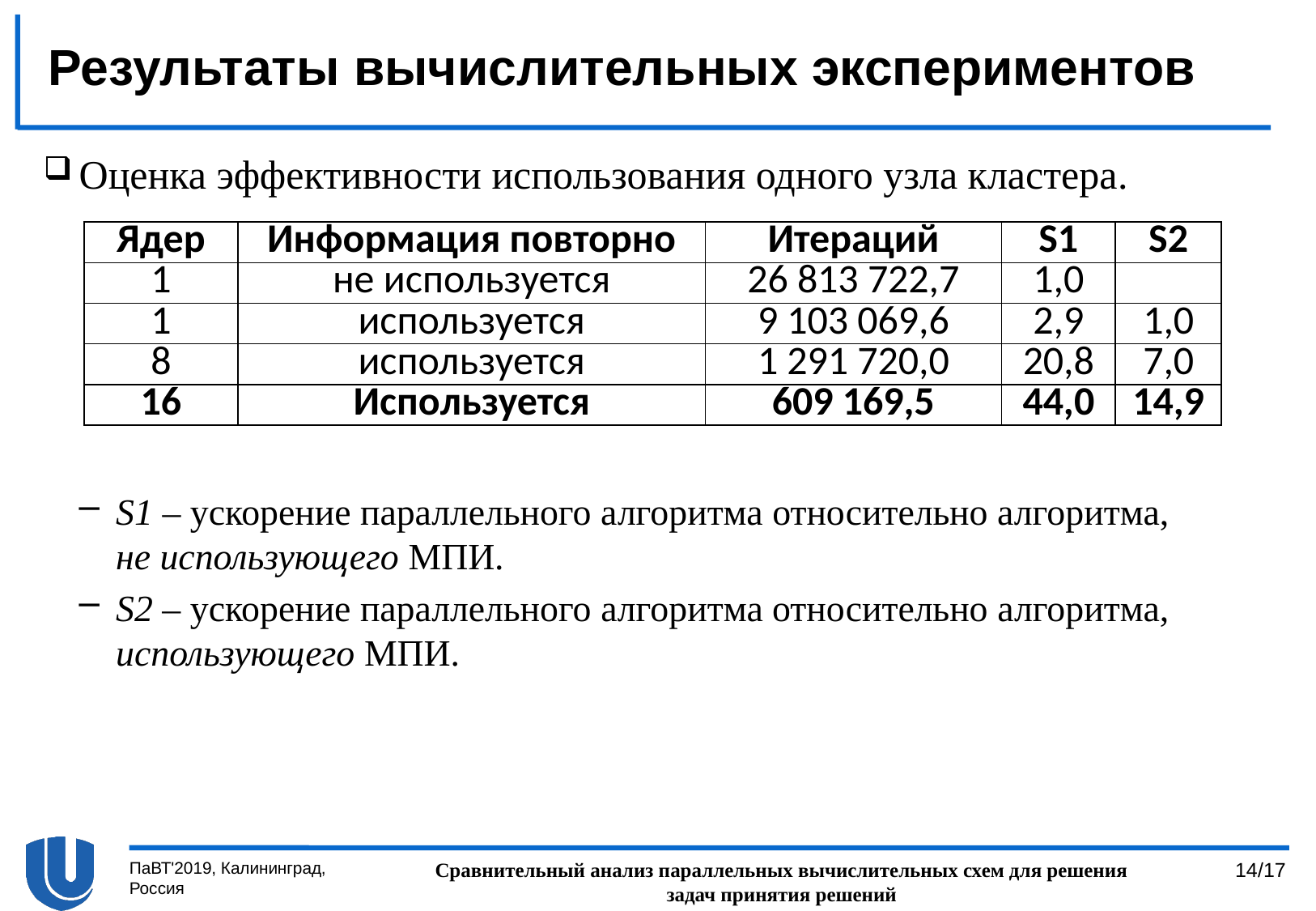

# Результаты вычислительных экспериментов
Оценка эффективности использования одного узла кластера.

S1 – ускорение параллельного алгоритма относительно алгоритма,
не использующего МПИ.
S2 – ускорение параллельного алгоритма относительно алгоритма, использующего МПИ.
| Ядер | Информация повторно | Итераций | S1 | S2 |
| --- | --- | --- | --- | --- |
| 1 | не используется | 26 813 722,7 | 1,0 |  |
| 1 | используется | 9 103 069,6 | 2,9 | 1,0 |
| 8 | используется | 1 291 720,0 | 20,8 | 7,0 |
| 16 | Используется | 609 169,5 | 44,0 | 14,9 |
ПаВТ'2019, Калининград, Россия
Сравнительный анализ параллельных вычислительных схем для решения задач принятия решений
14/17